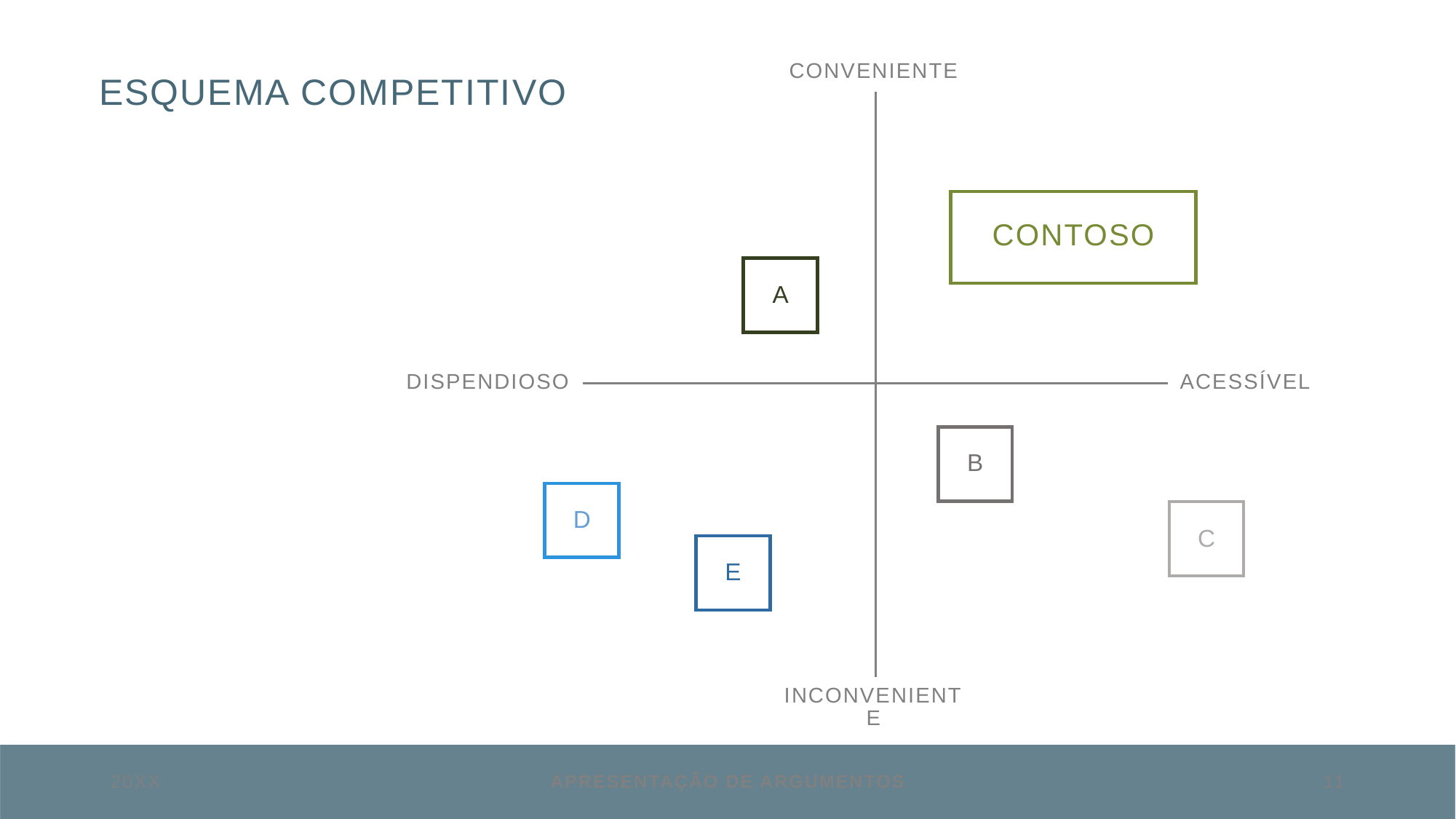

conveniente
# Esquema competitivo
contoso
A
Dispendioso
Acessível
B
D
C
E
Inconveniente
20XX
Apresentação de argumentos
11